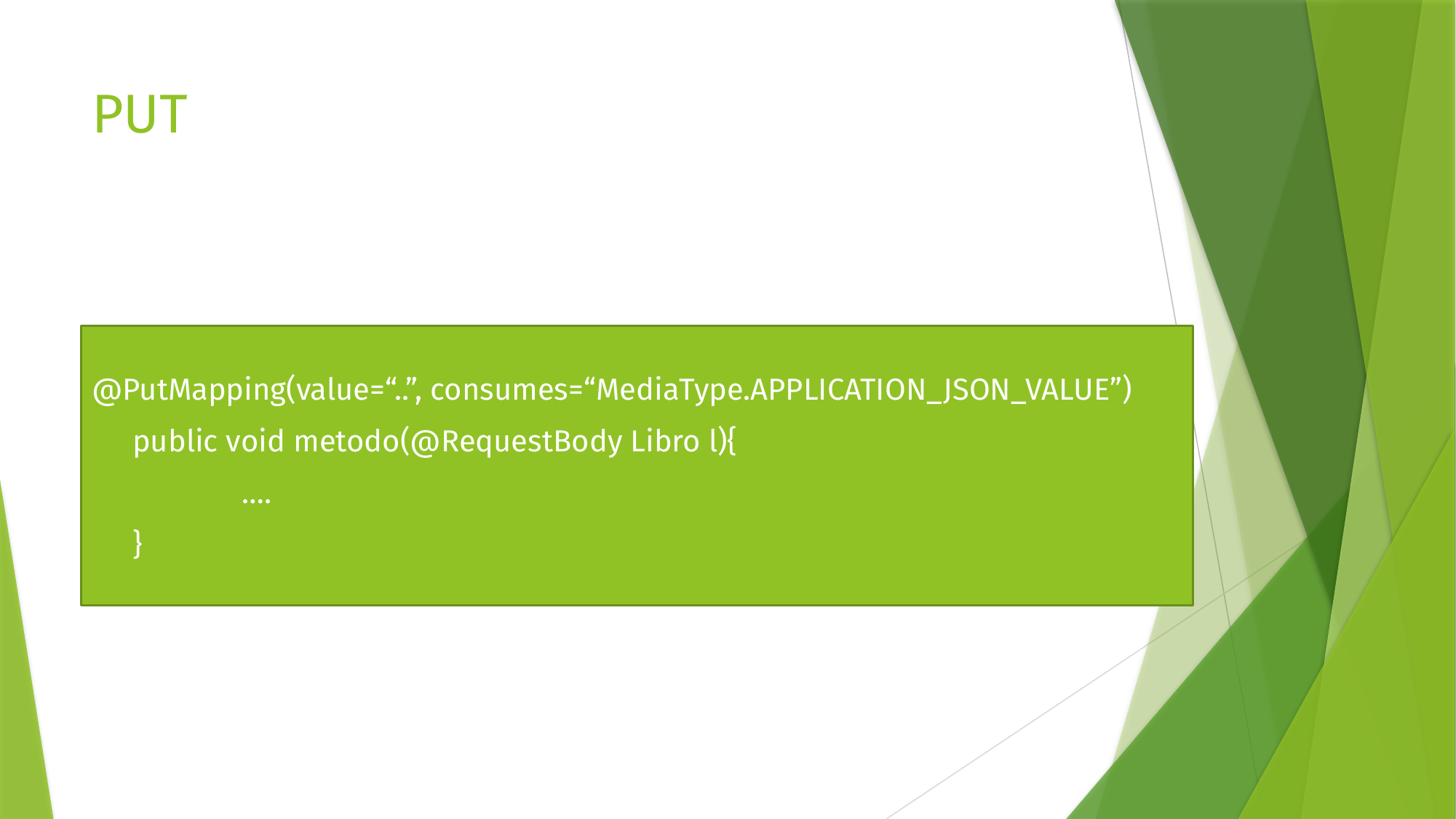

# PUT
@PutMapping(value=“..”, consumes=“MediaType.APPLICATION_JSON_VALUE”)
public void metodo(@RequestBody Libro l){
	….
}